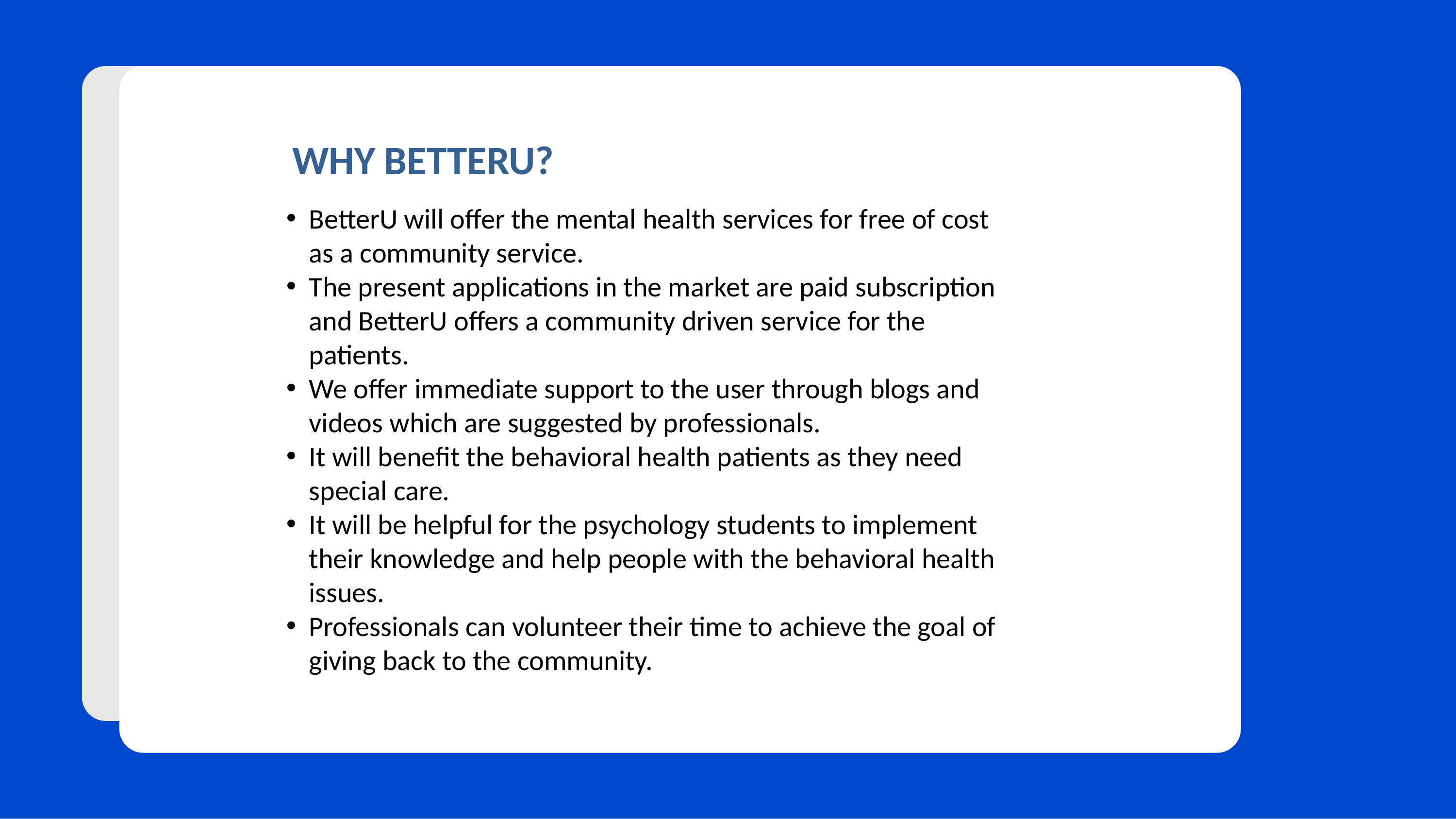

WHY BETTERU?
BetterU will offer the mental health services for free of cost as a community service.
The present applications in the market are paid subscription and BetterU offers a community driven service for the patients.
We offer immediate support to the user through blogs and videos which are suggested by professionals.
It will benefit the behavioral health patients as they need special care.
It will be helpful for the psychology students to implement their knowledge and help people with the behavioral health issues.
Professionals can volunteer their time to achieve the goal of giving back to the community.